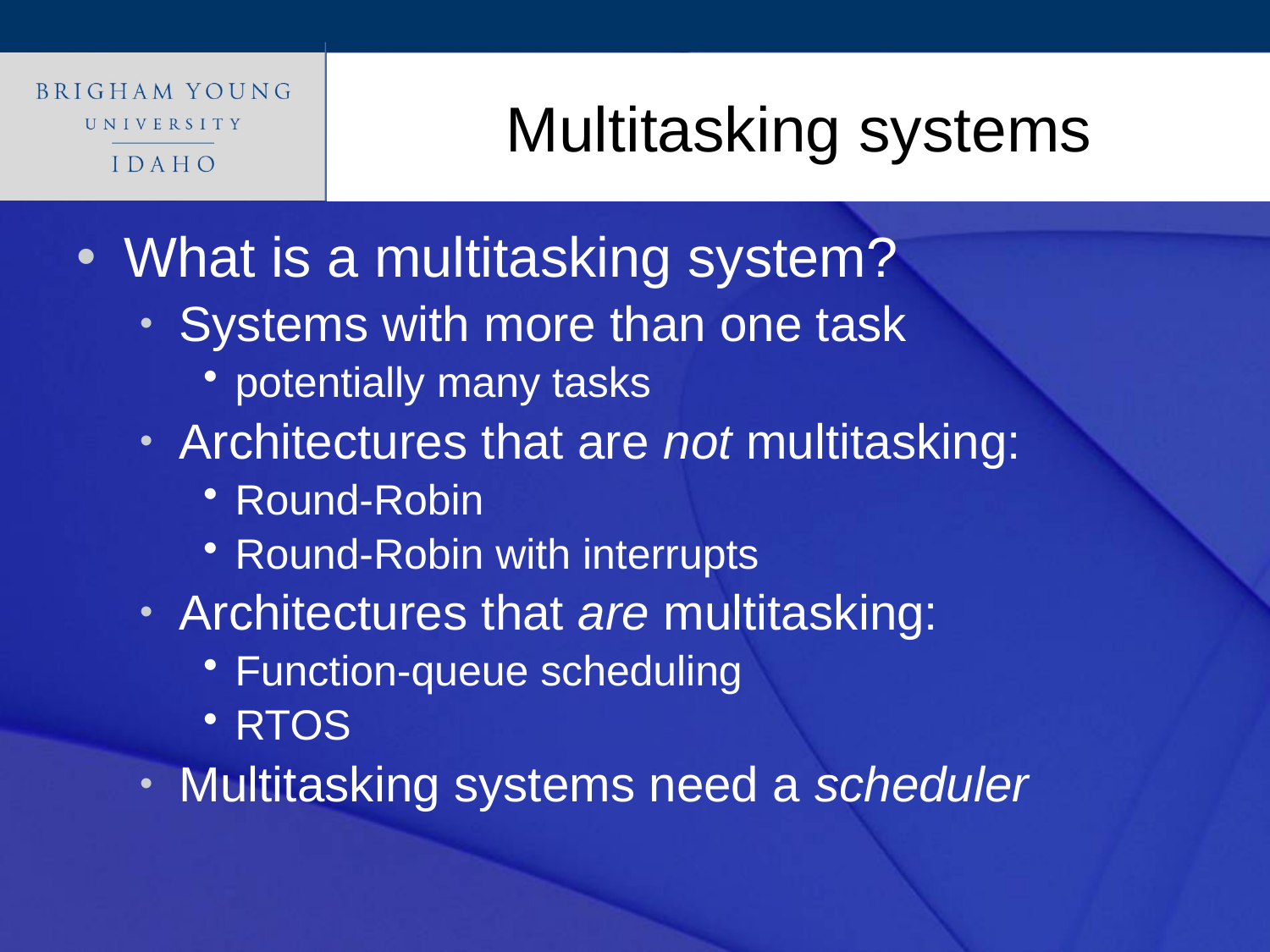

# Multitasking systems
What is a multitasking system?
Systems with more than one task
potentially many tasks
Architectures that are not multitasking:
Round-Robin
Round-Robin with interrupts
Architectures that are multitasking:
Function-queue scheduling
RTOS
Multitasking systems need a scheduler